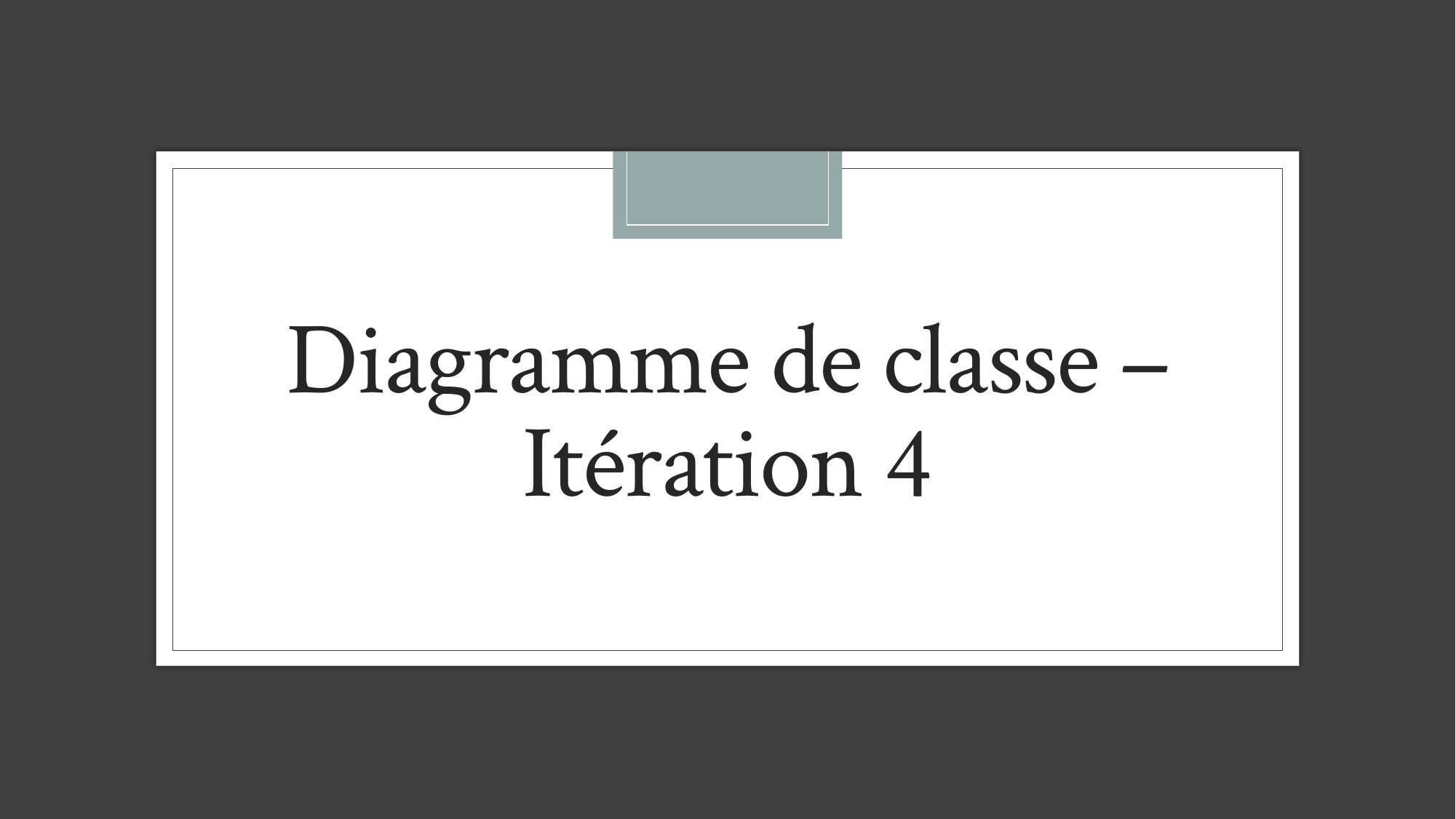

# Diagramme de classe – Itération 4